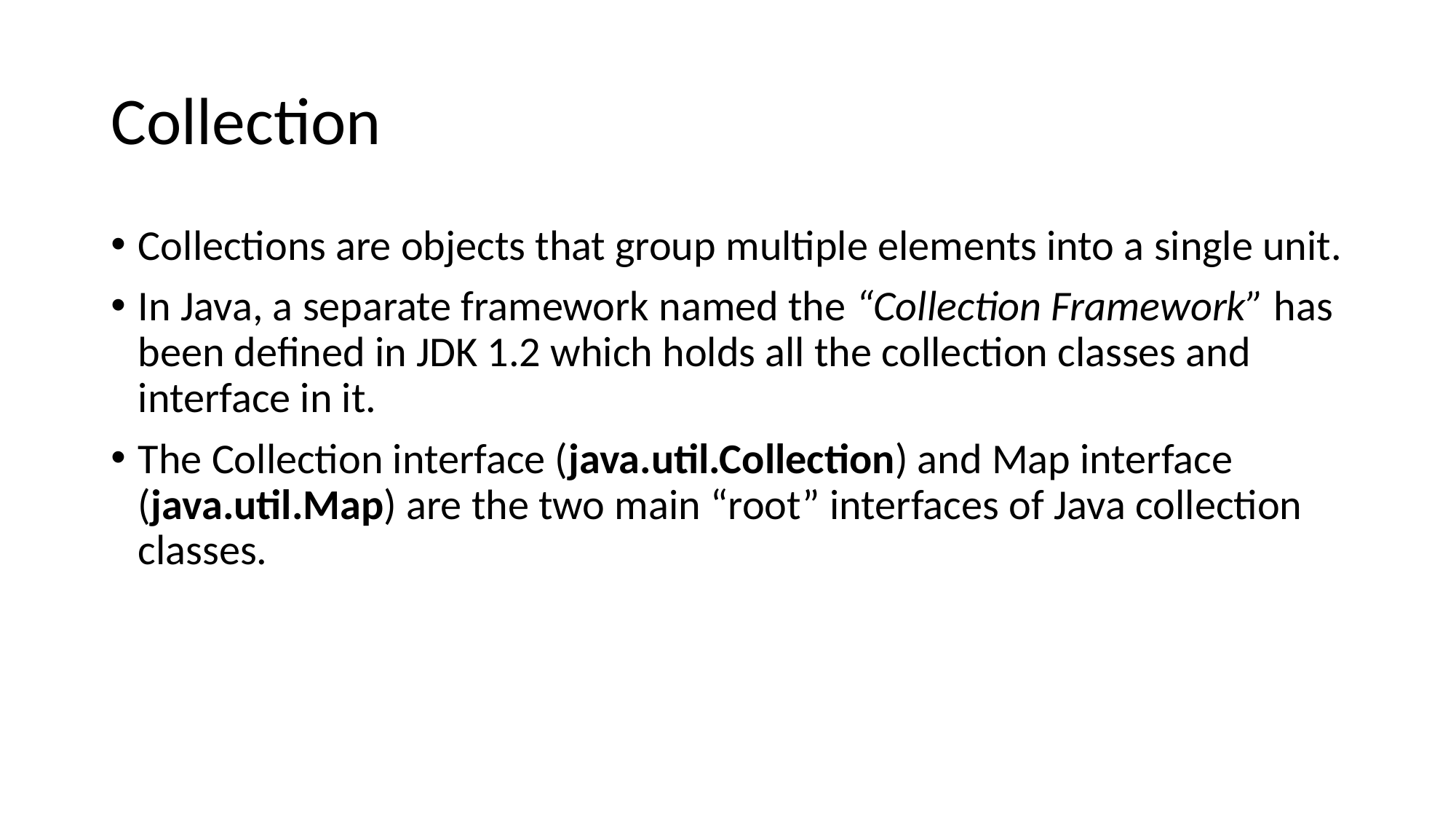

# Collection
Collections are objects that group multiple elements into a single unit.
In Java, a separate framework named the “Collection Framework” has been defined in JDK 1.2 which holds all the collection classes and interface in it.
The Collection interface (java.util.Collection) and Map interface (java.util.Map) are the two main “root” interfaces of Java collection classes.